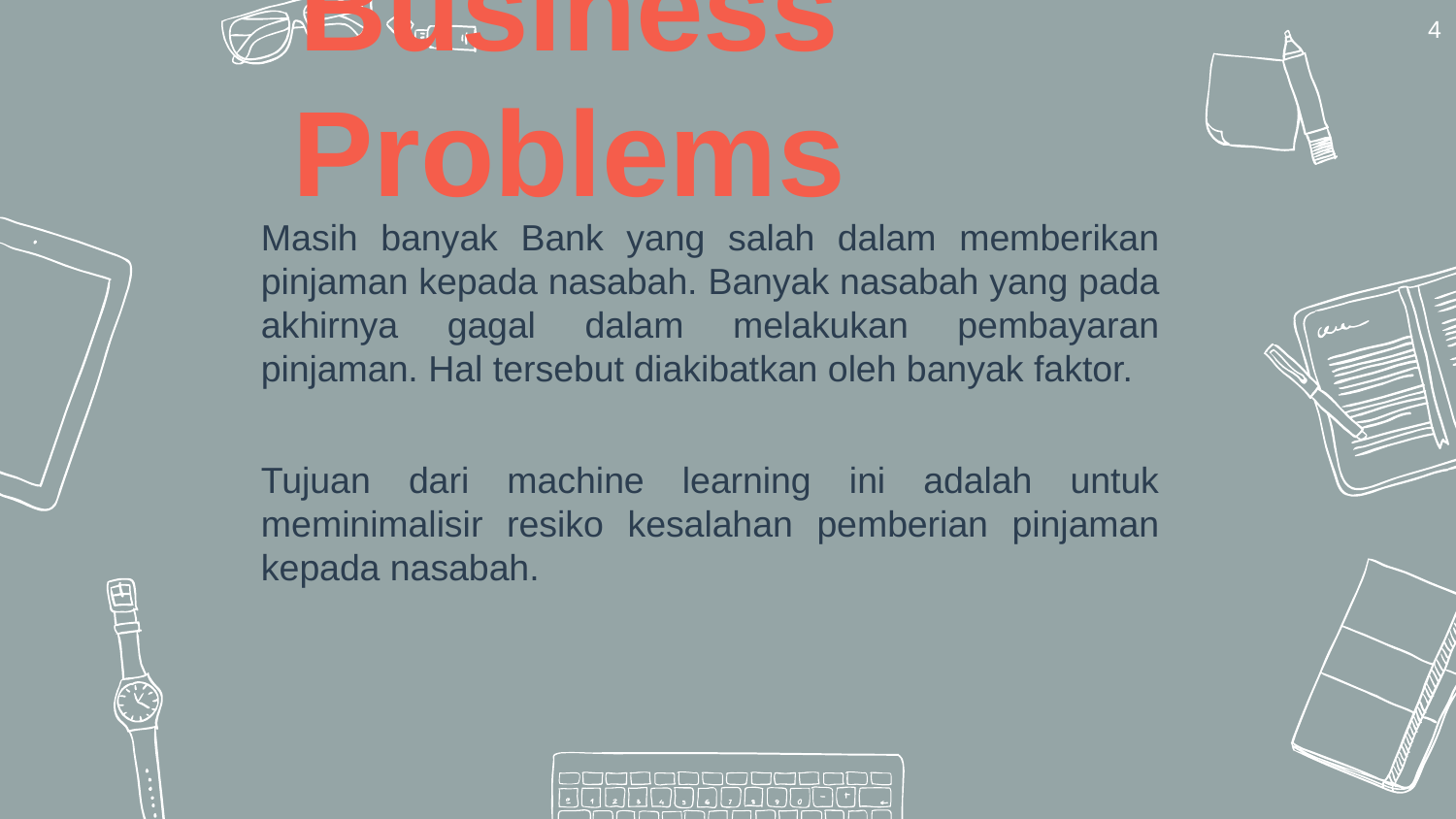

4
Business Problems
Masih banyak Bank yang salah dalam memberikan pinjaman kepada nasabah. Banyak nasabah yang pada akhirnya gagal dalam melakukan pembayaran pinjaman. Hal tersebut diakibatkan oleh banyak faktor.

Tujuan dari machine learning ini adalah untuk meminimalisir resiko kesalahan pemberian pinjaman kepada nasabah.